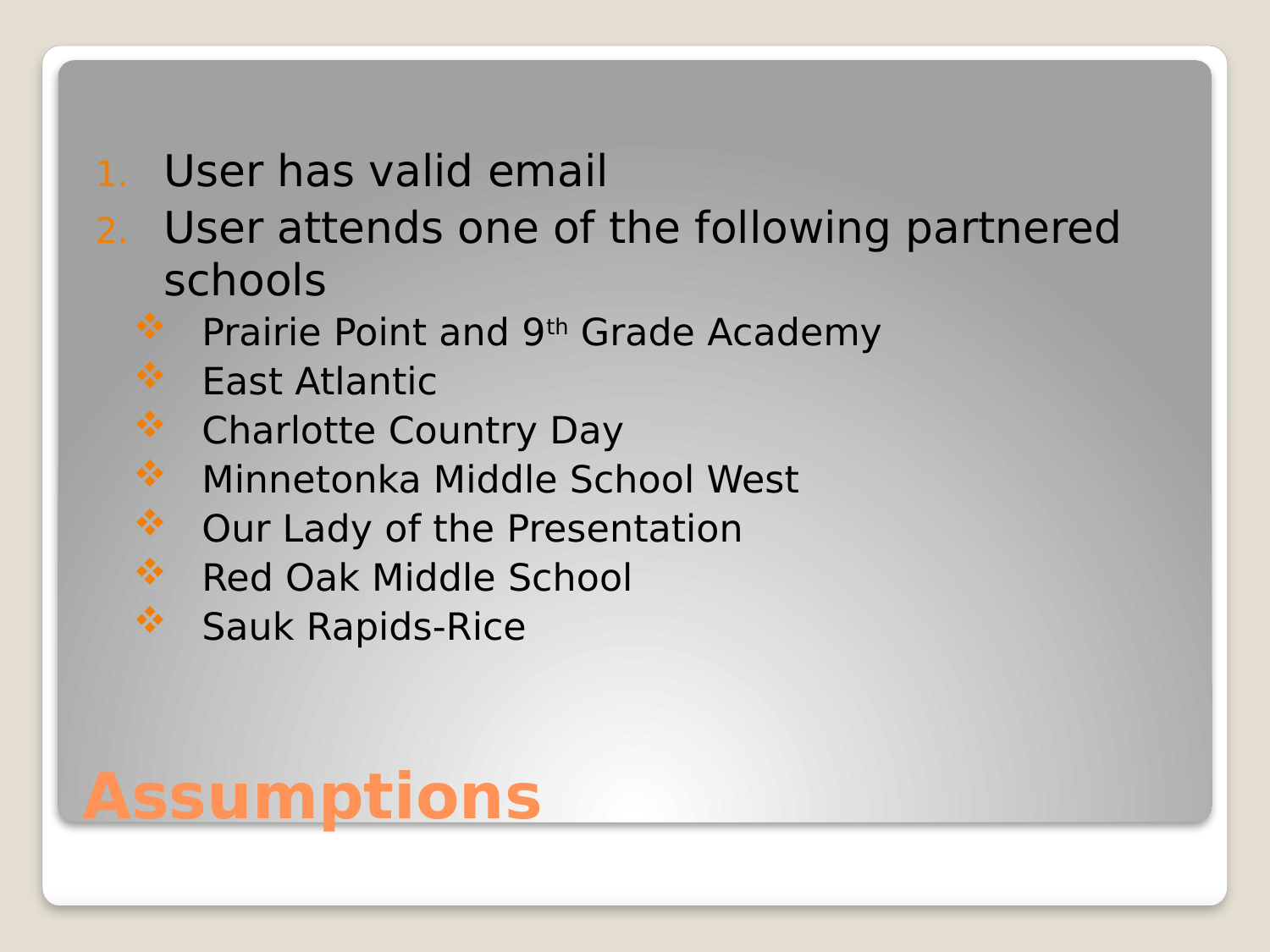

User has valid email
User attends one of the following partnered schools
Prairie Point and 9th Grade Academy
East Atlantic
Charlotte Country Day
Minnetonka Middle School West
Our Lady of the Presentation
Red Oak Middle School
Sauk Rapids-Rice
# Assumptions